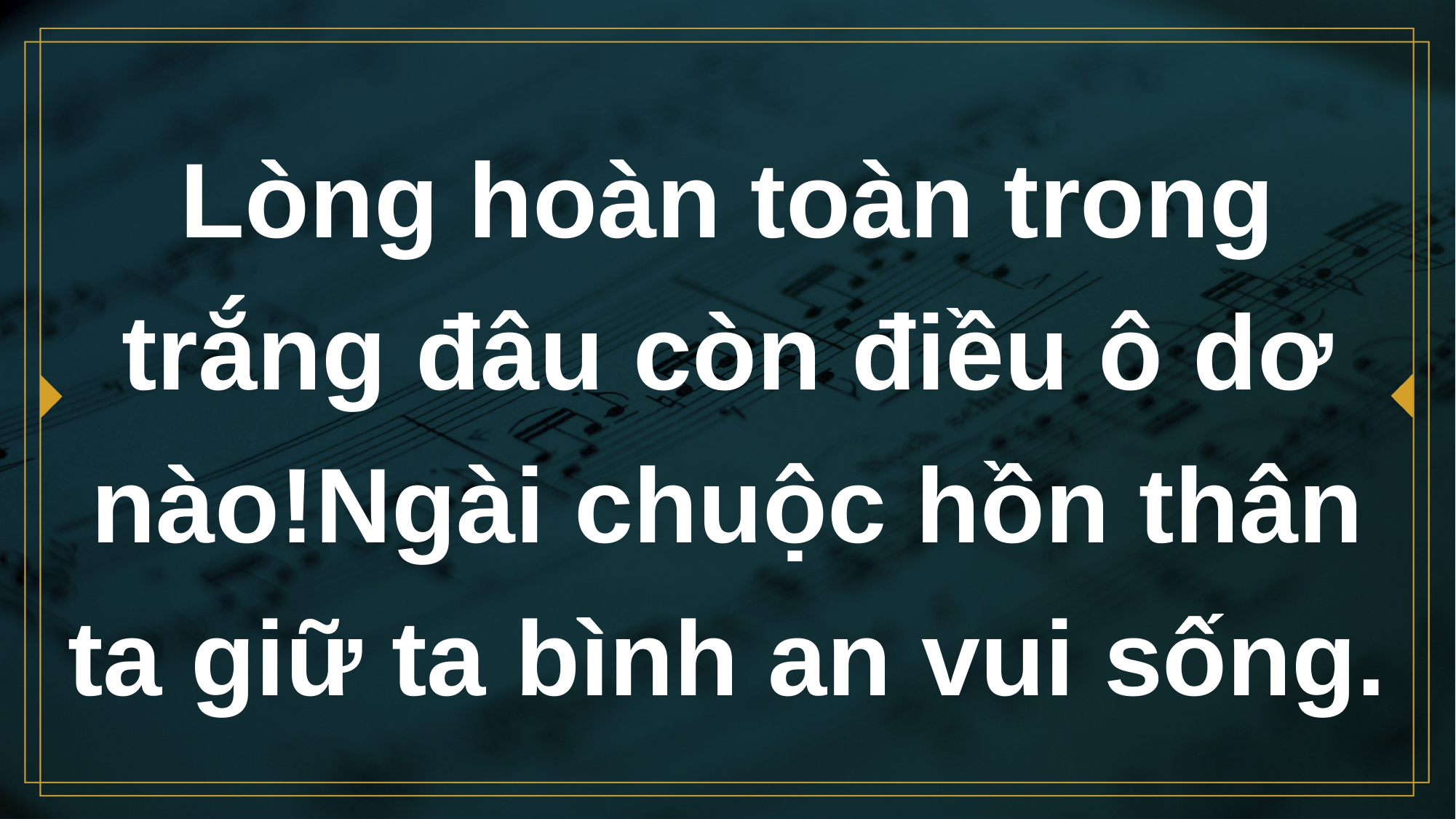

# Lòng hoàn toàn trong trắng đâu còn điều ô dơ nào!Ngài chuộc hồn thân ta giữ ta bình an vui sống.